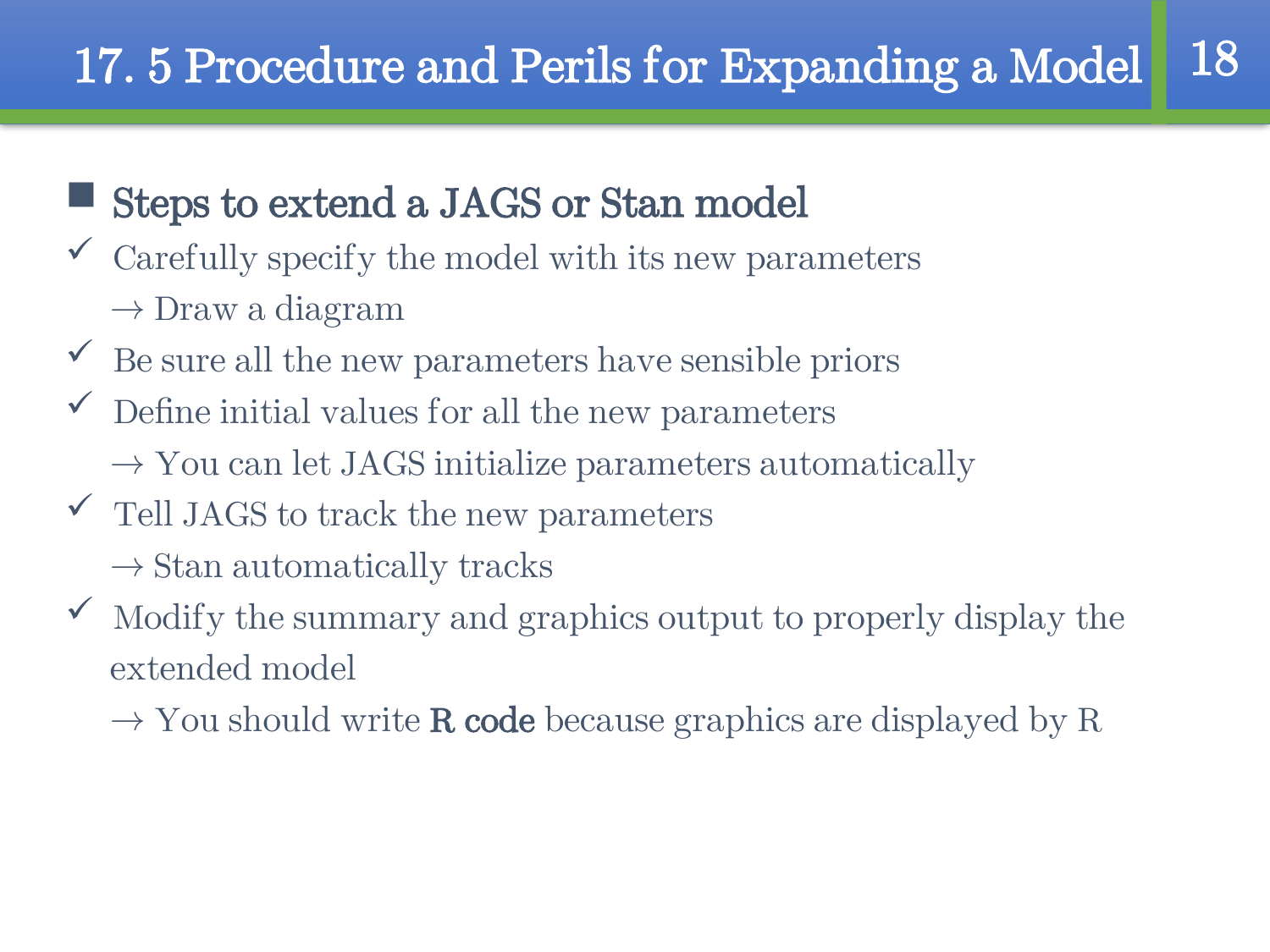

17. 5 Procedure and Perils for Expanding a Model
18

Steps to extend a JAGS or Stan model
Carefully specify the model with its new parameters
     → Draw a diagram
Be sure all the new parameters have sensible priors
Define initial values for all the new parameters
     → You can let JAGS initialize parameters automatically
Tell JAGS to track the new parameters
     → Stan automatically tracks
Modify the summary and graphics output to properly display the
     extended model
     → You should write R code because graphics are displayed by R